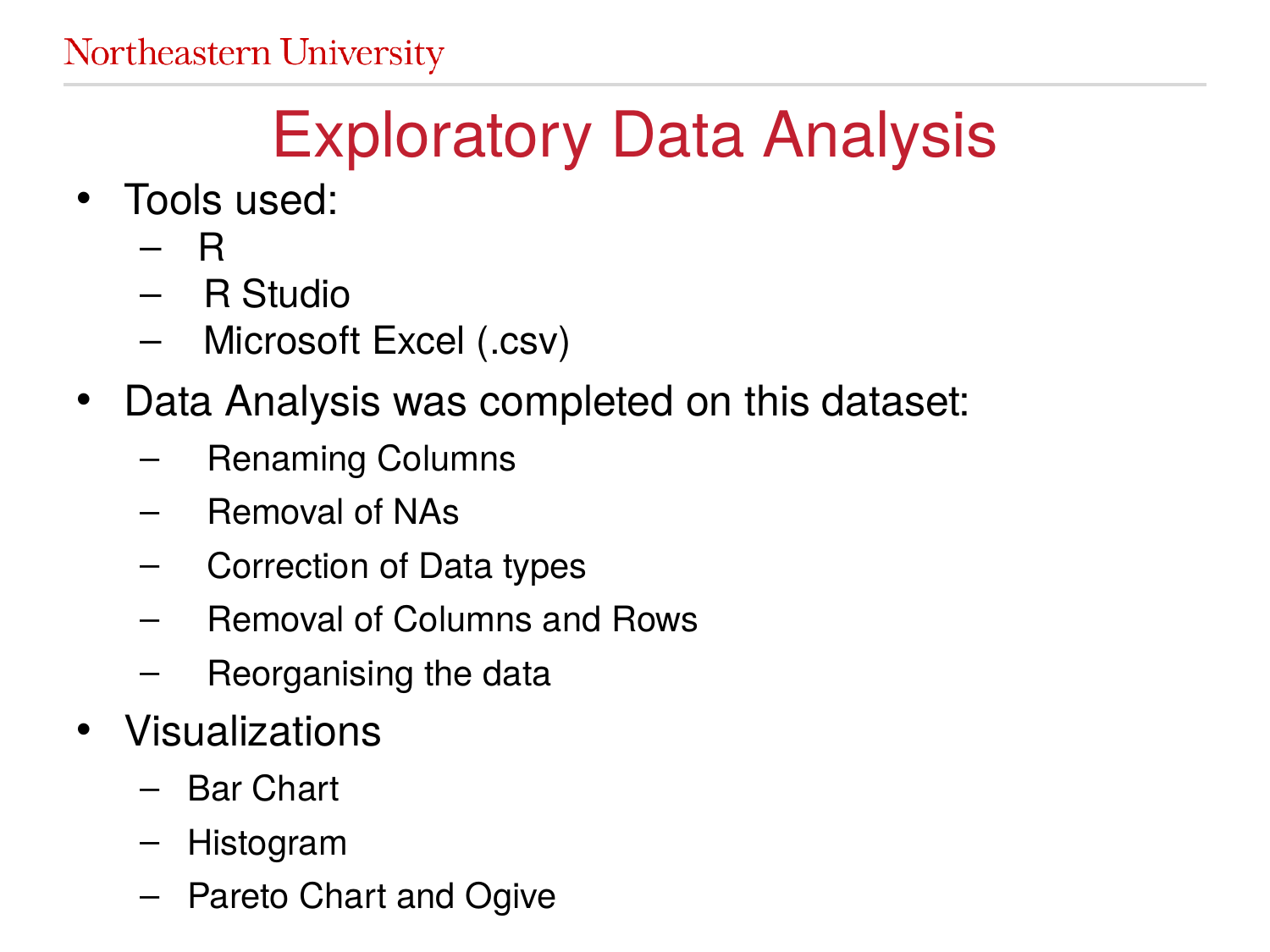

# Exploratory Data Analysis
Tools used:
 R
R Studio
Microsoft Excel (.csv)
Data Analysis was completed on this dataset:
  Renaming Columns
  Removal of NAs
  Correction of Data types
  Removal of Columns and Rows
  Reorganising the data
Visualizations
Bar Chart
Histogram
Pareto Chart and Ogive